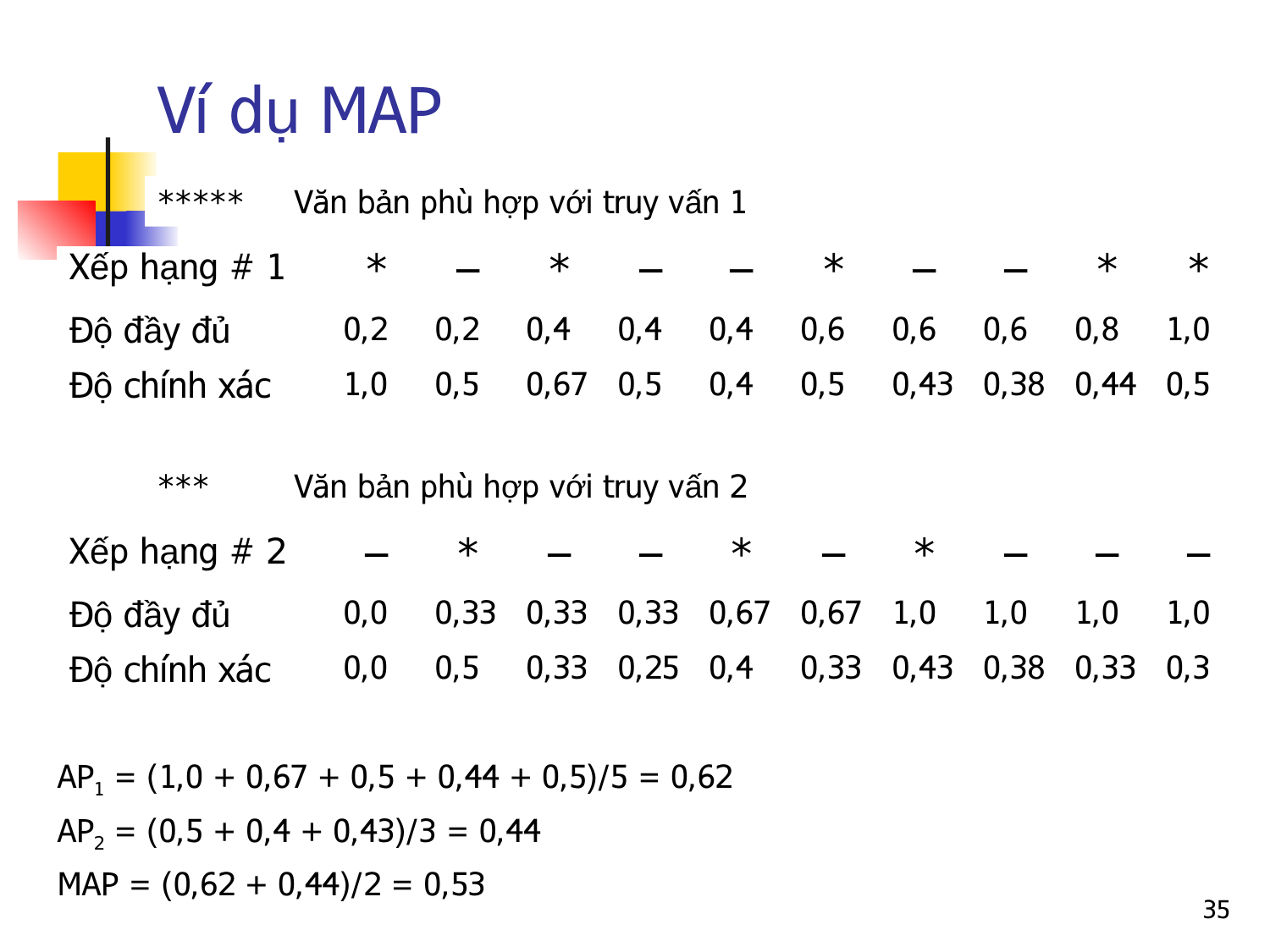

Ví dụ MAP
*****	 Văn bản phù hợp với truy vấn 1
| Xếp hạng # 1 | \* | – | \* | – | – | \* | – | – | \* | \* |
| --- | --- | --- | --- | --- | --- | --- | --- | --- | --- | --- |
| Độ đầy đủ | 0,2 | 0,2 | 0,4 | 0,4 | 0,4 | 0,6 | 0,6 | 0,6 | 0,8 | 1,0 |
| Độ chính xác | 1,0 | 0,5 | 0,67 | 0,5 | 0,4 | 0,5 | 0,43 | 0,38 | 0,44 | 0,5 |
***	 Văn bản phù hợp với truy vấn 2
| Xếp hạng # 2 | – | \* | – | – | \* | – | \* | – | – | – |
| --- | --- | --- | --- | --- | --- | --- | --- | --- | --- | --- |
| Độ đầy đủ | 0,0 | 0,33 | 0,33 | 0,33 | 0,67 | 0,67 | 1,0 | 1,0 | 1,0 | 1,0 |
| Độ chính xác | 0,0 | 0,5 | 0,33 | 0,25 | 0,4 | 0,33 | 0,43 | 0,38 | 0,33 | 0,3 |
AP1 = (1,0 + 0,67 + 0,5 + 0,44 + 0,5)/5 = 0,62
AP2 = (0,5 + 0,4 + 0,43)/3 = 0,44
MAP = (0,62 + 0,44)/2 = 0,53
35